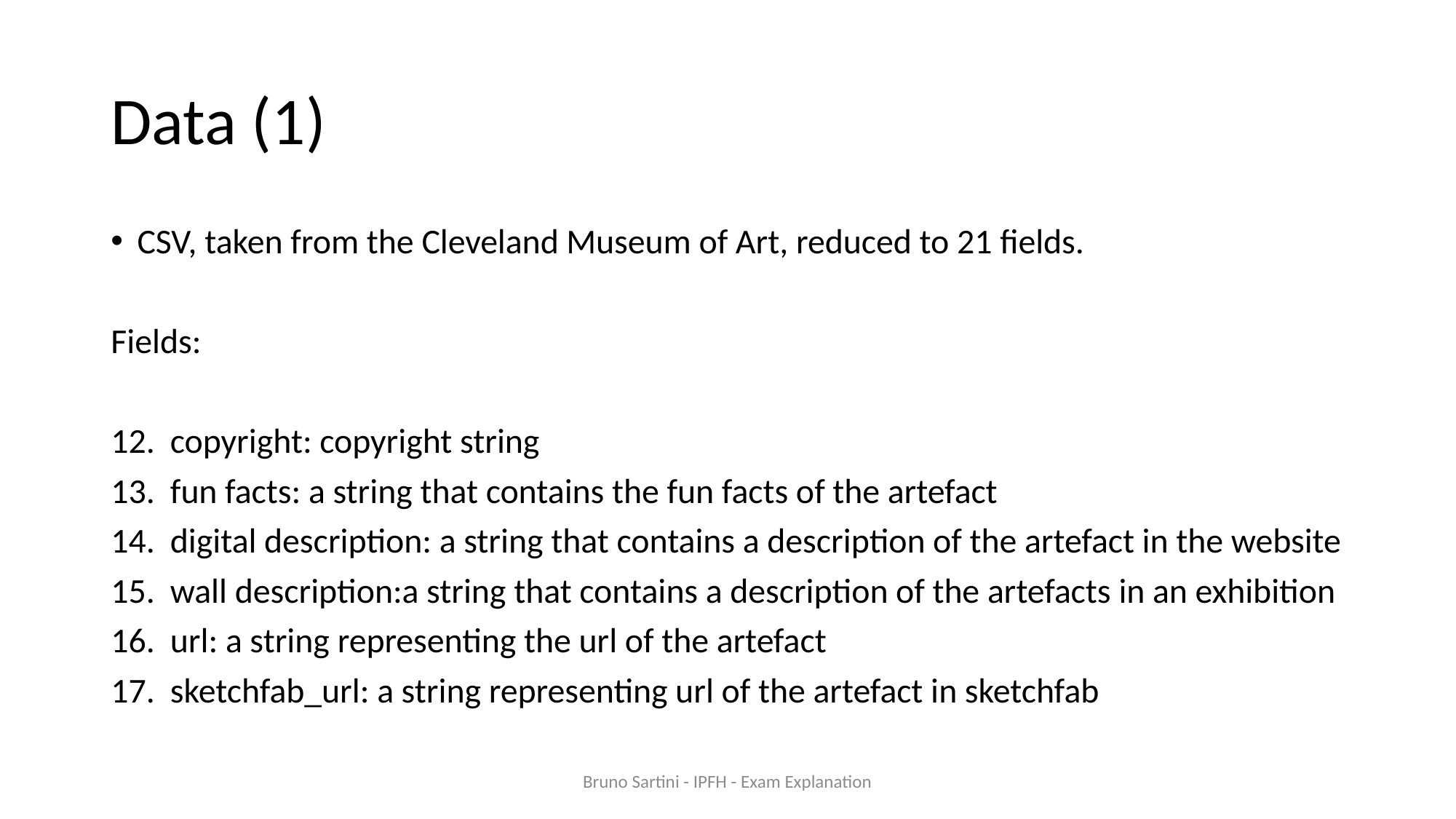

# Data (1)
CSV, taken from the Cleveland Museum of Art, reduced to 21 fields.

Fields:

copyright: copyright string
fun facts: a string that contains the fun facts of the artefact
digital description: a string that contains a description of the artefact in the website
wall description:a string that contains a description of the artefacts in an exhibition
url: a string representing the url of the artefact
sketchfab_url: a string representing url of the artefact in sketchfab

Bruno Sartini - IPFH - Exam Explanation